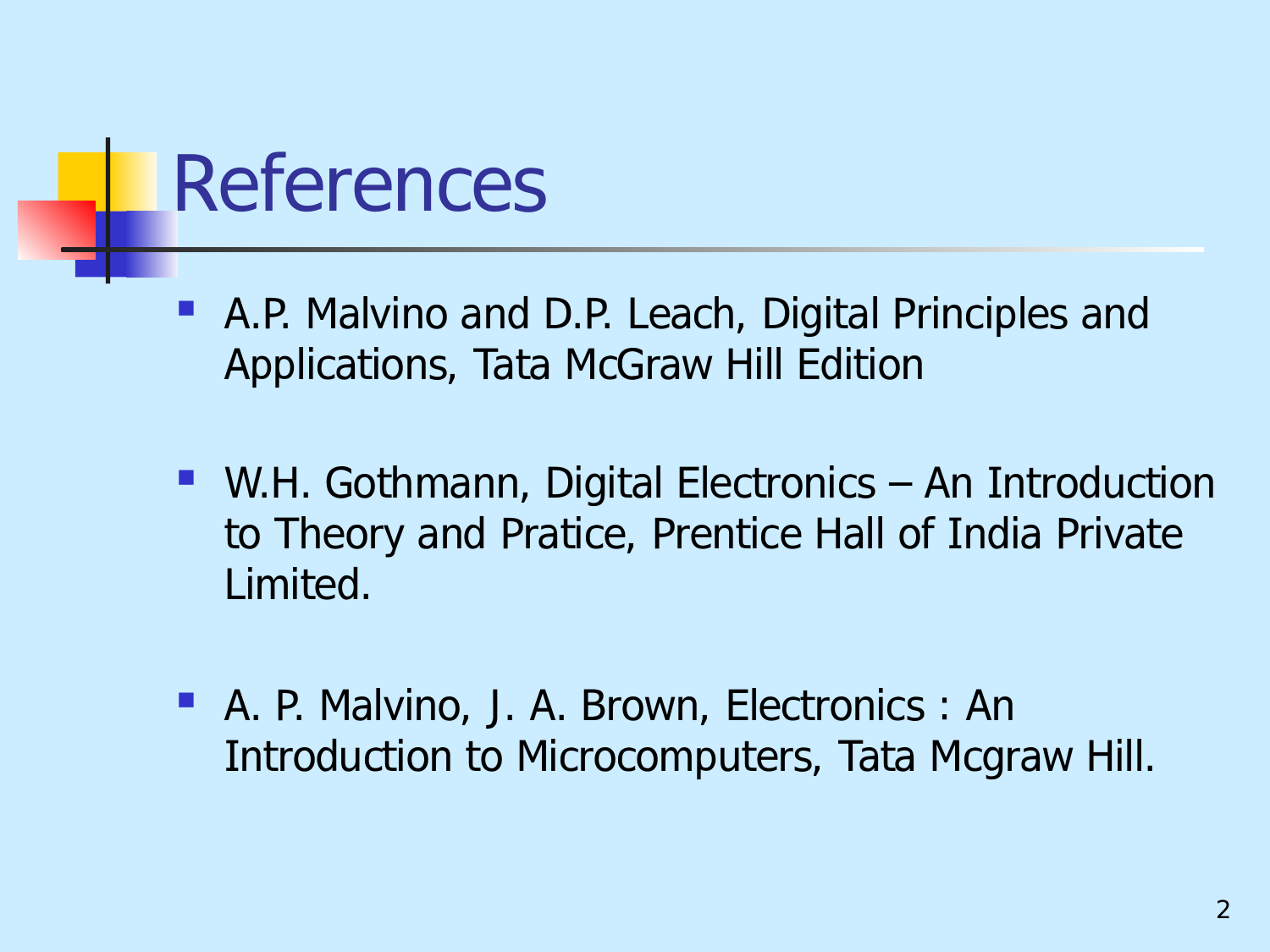

# References
A.P. Malvino and D.P. Leach, Digital Principles and Applications, Tata McGraw Hill Edition

W.H. Gothmann, Digital Electronics – An Introduction to Theory and Pratice, Prentice Hall of India Private Limited.

A. P. Malvino, J. A. Brown, Electronics : An Introduction to Microcomputers, Tata Mcgraw Hill.
2